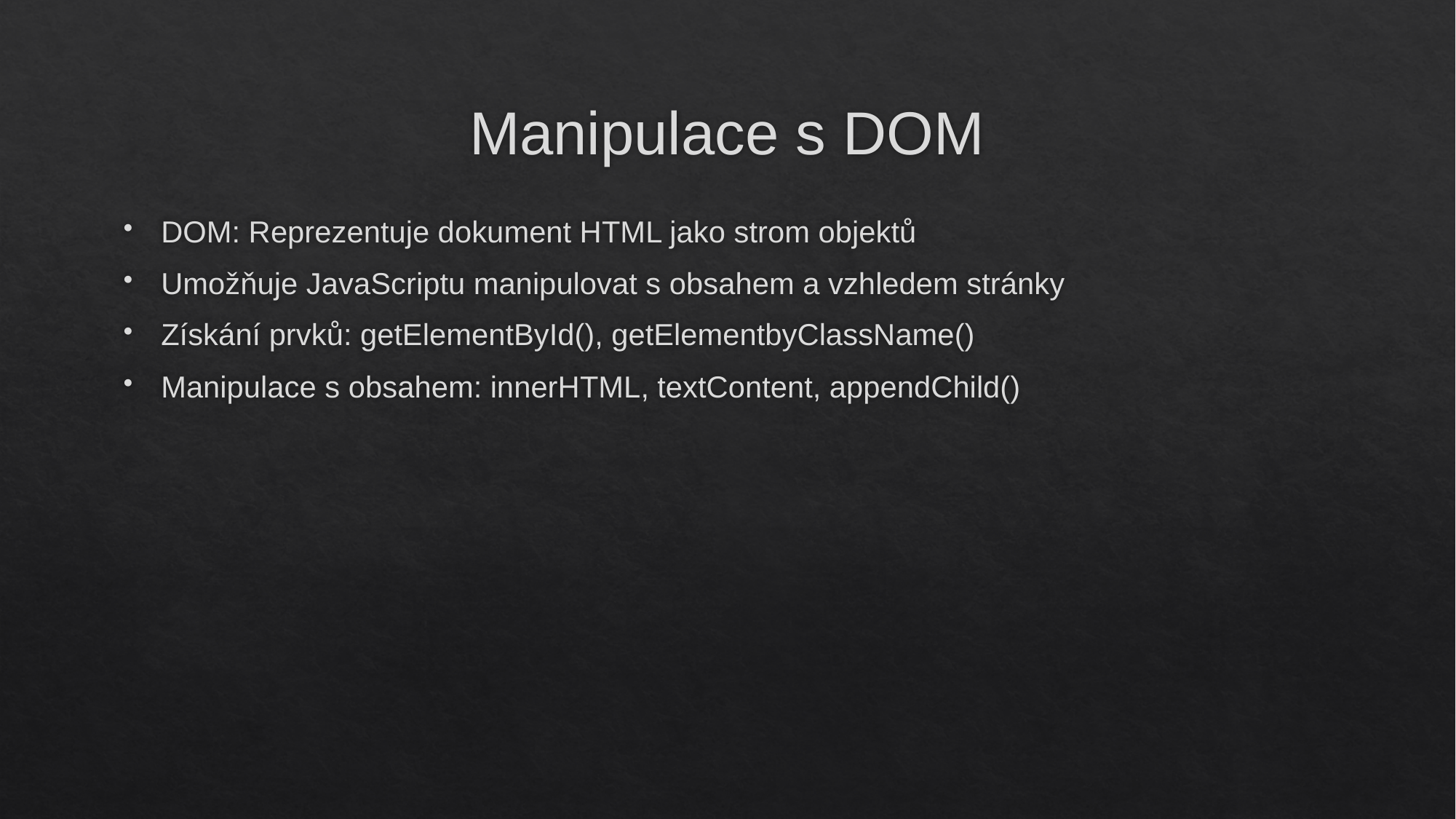

# Manipulace s DOM
DOM: Reprezentuje dokument HTML jako strom objektů
Umožňuje JavaScriptu manipulovat s obsahem a vzhledem stránky
Získání prvků: getElementById(), getElementbyClassName()
Manipulace s obsahem: innerHTML, textContent, appendChild()